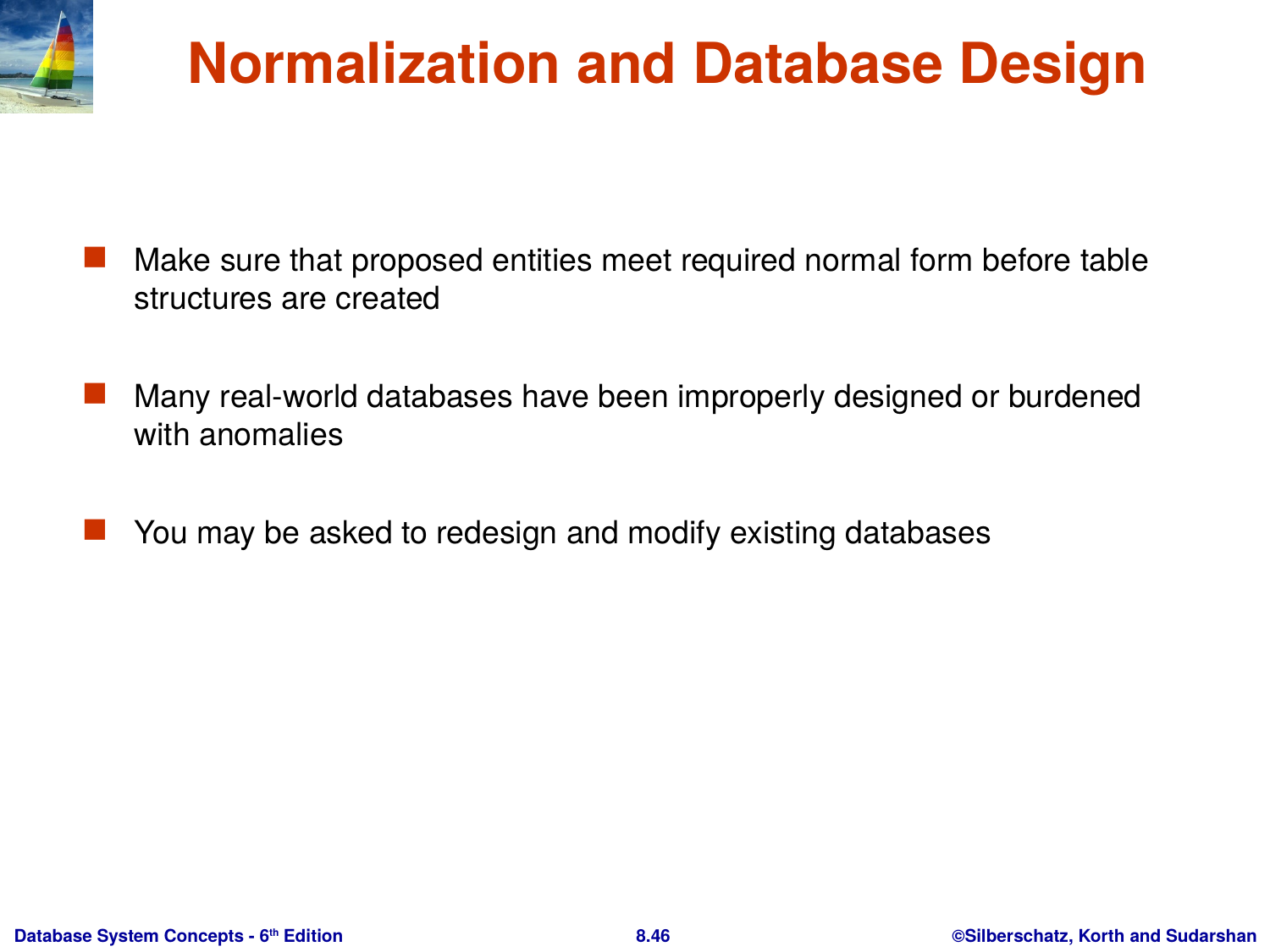

Normalization and Database Design
Make sure that proposed entities meet required normal form before table structures are created

Many real-world databases have been improperly designed or burdened with anomalies

You may be asked to redesign and modify existing databases